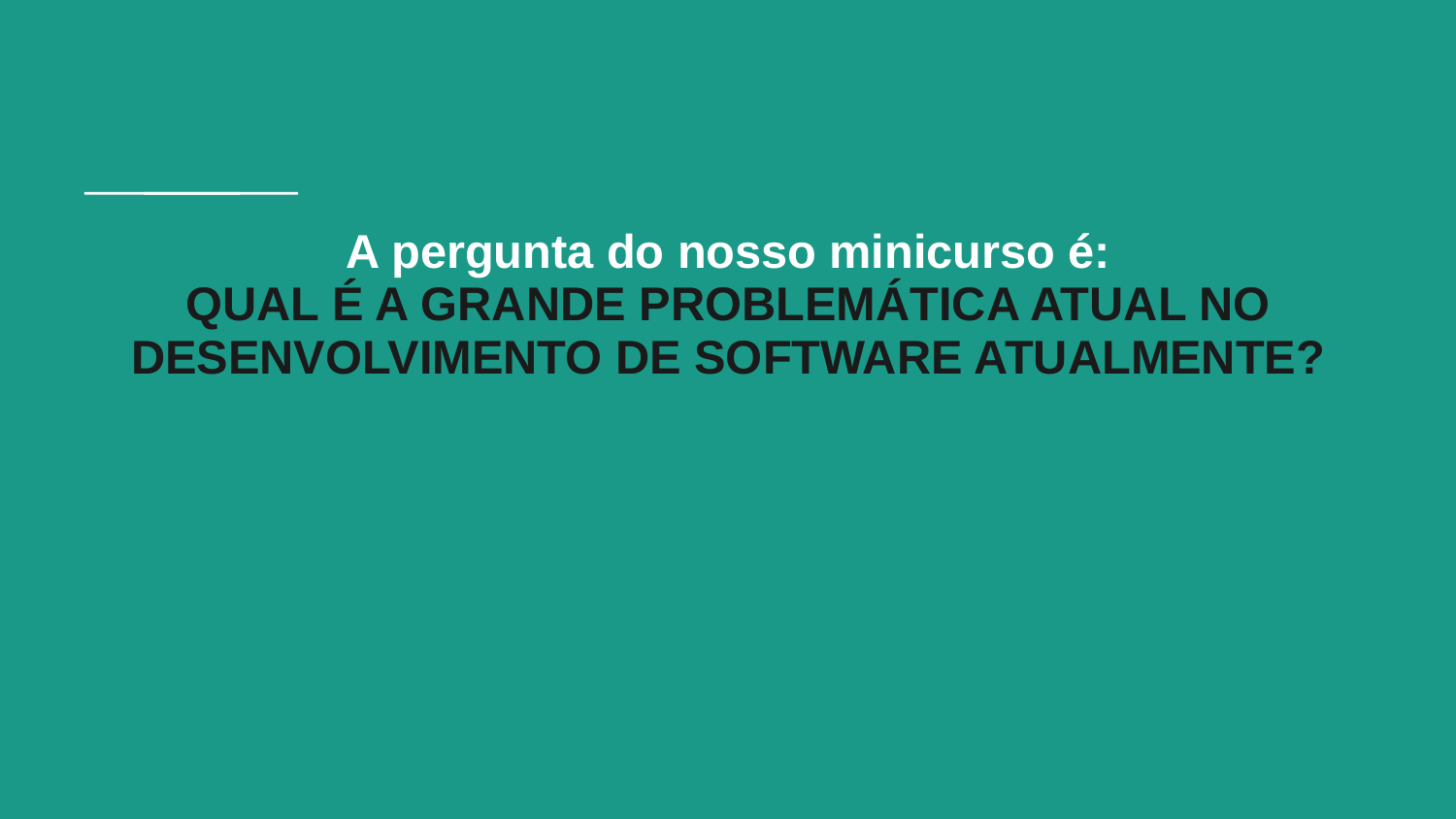

# A pergunta do nosso minicurso é:
QUAL É A GRANDE PROBLEMÁTICA ATUAL NO DESENVOLVIMENTO DE SOFTWARE ATUALMENTE?